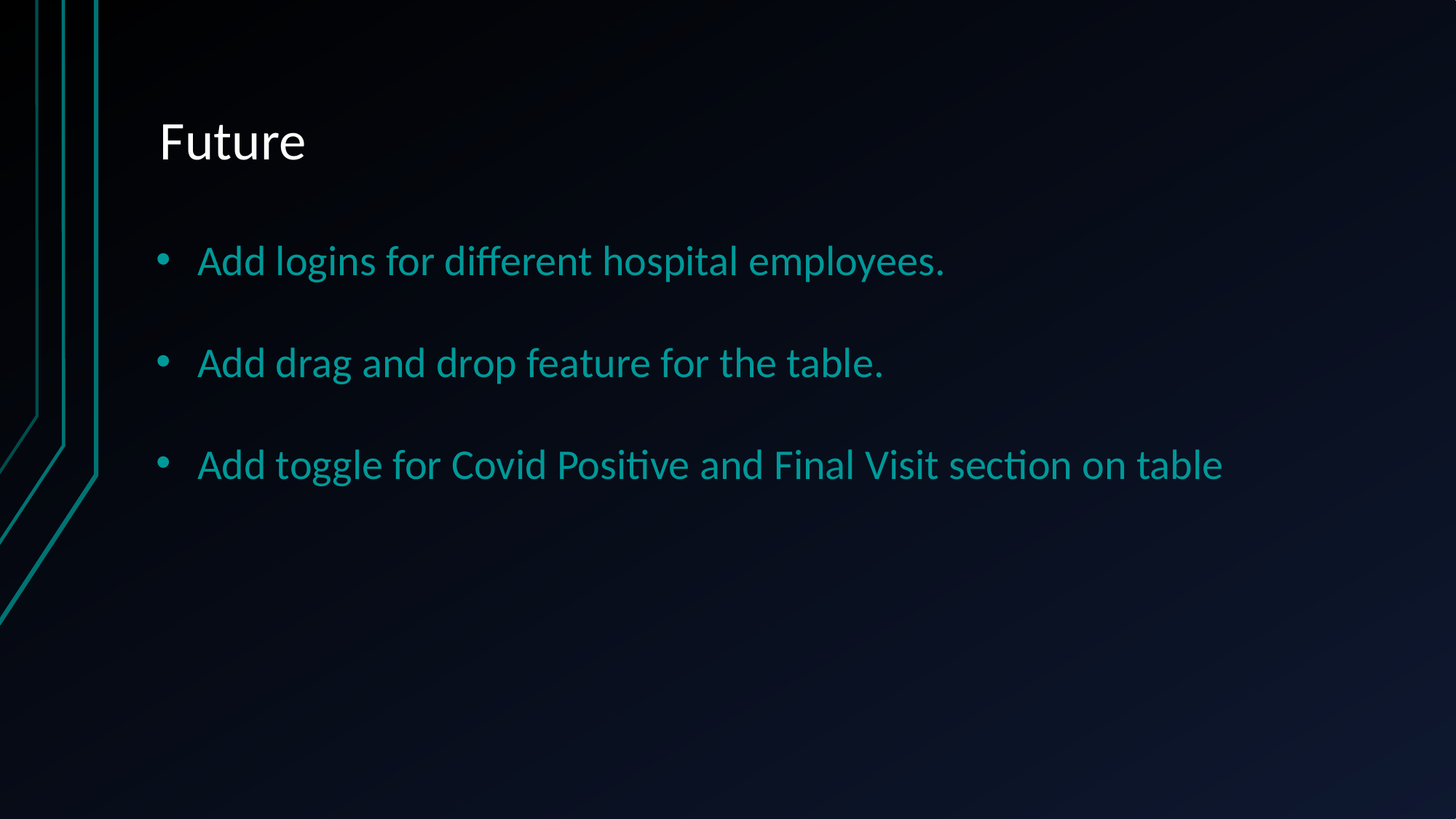

# Future
Add logins for different hospital employees.

Add drag and drop feature for the table.

Add toggle for Covid Positive and Final Visit section on table